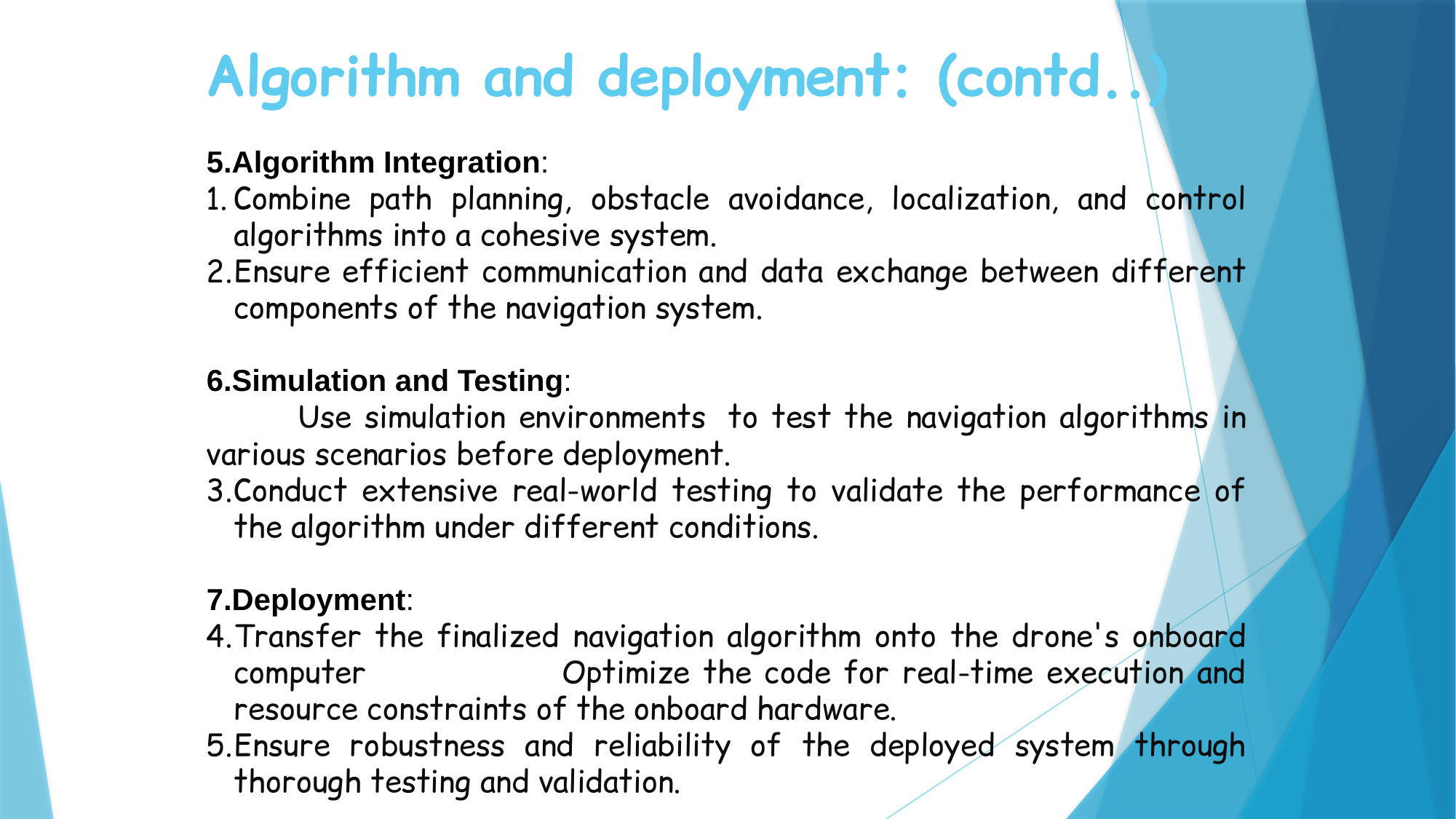

Algorithm and deployment: (contd..)

5.Algorithm Integration:
Combine path planning, obstacle avoidance, localization, and control algorithms into a cohesive system.
Ensure efficient communication and data exchange between different components of the navigation system.

6.Simulation and Testing:
       Use simulation environments  to test the navigation algorithms in various scenarios before deployment.
Conduct extensive real-world testing to validate the performance of the algorithm under different conditions.

7.Deployment:
Transfer the finalized navigation algorithm onto the drone's onboard computer               Optimize the code for real-time execution and resource constraints of the onboard hardware.
Ensure robustness and reliability of the deployed system through thorough testing and validation.